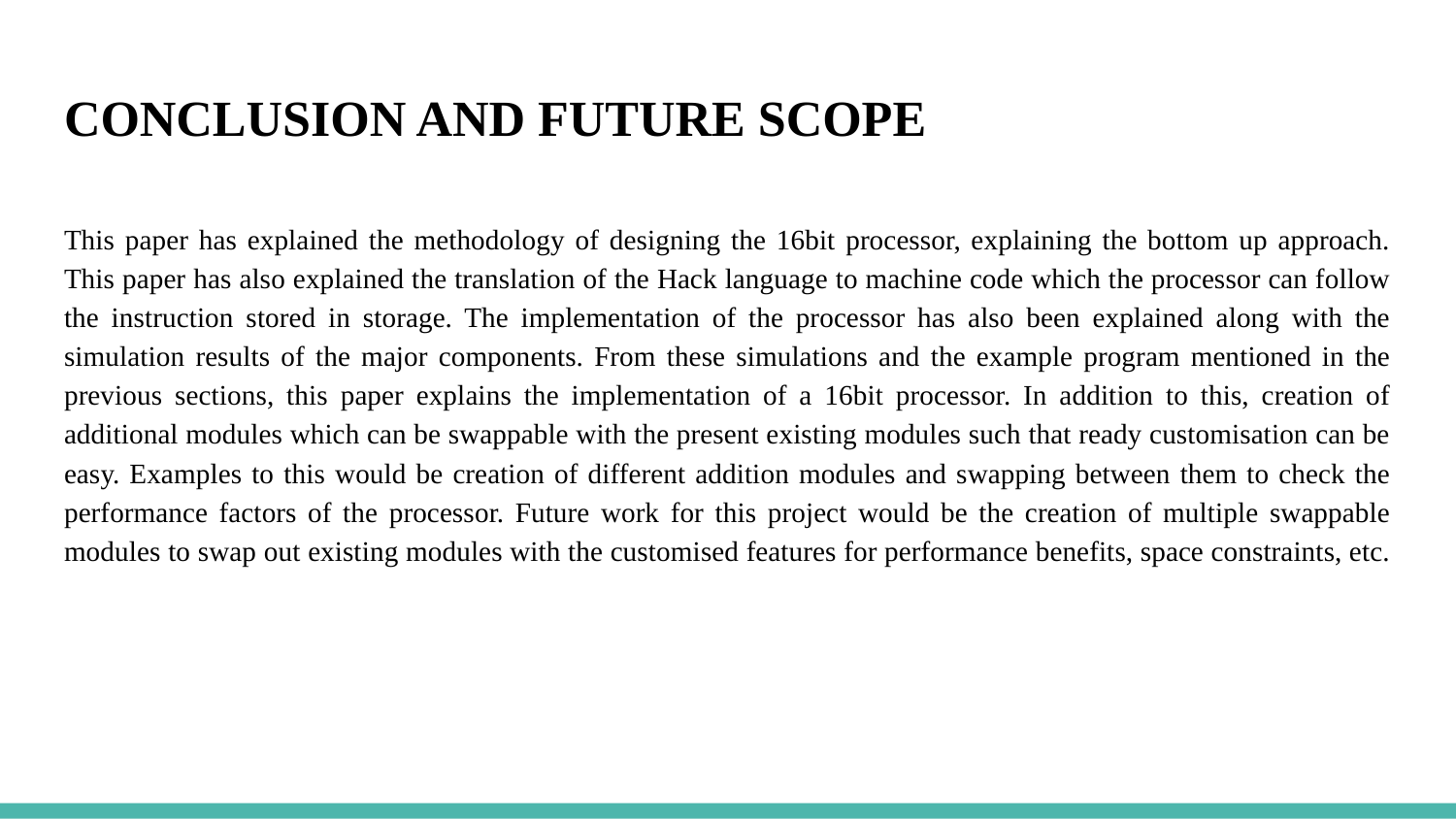

# CONCLUSION AND FUTURE SCOPE
This paper has explained the methodology of designing the 16bit processor, explaining the bottom up approach. This paper has also explained the translation of the Hack language to machine code which the processor can follow the instruction stored in storage. The implementation of the processor has also been explained along with the simulation results of the major components. From these simulations and the example program mentioned in the previous sections, this paper explains the implementation of a 16bit processor. In addition to this, creation of additional modules which can be swappable with the present existing modules such that ready customisation can be easy. Examples to this would be creation of different addition modules and swapping between them to check the performance factors of the processor. Future work for this project would be the creation of multiple swappable modules to swap out existing modules with the customised features for performance benefits, space constraints, etc.